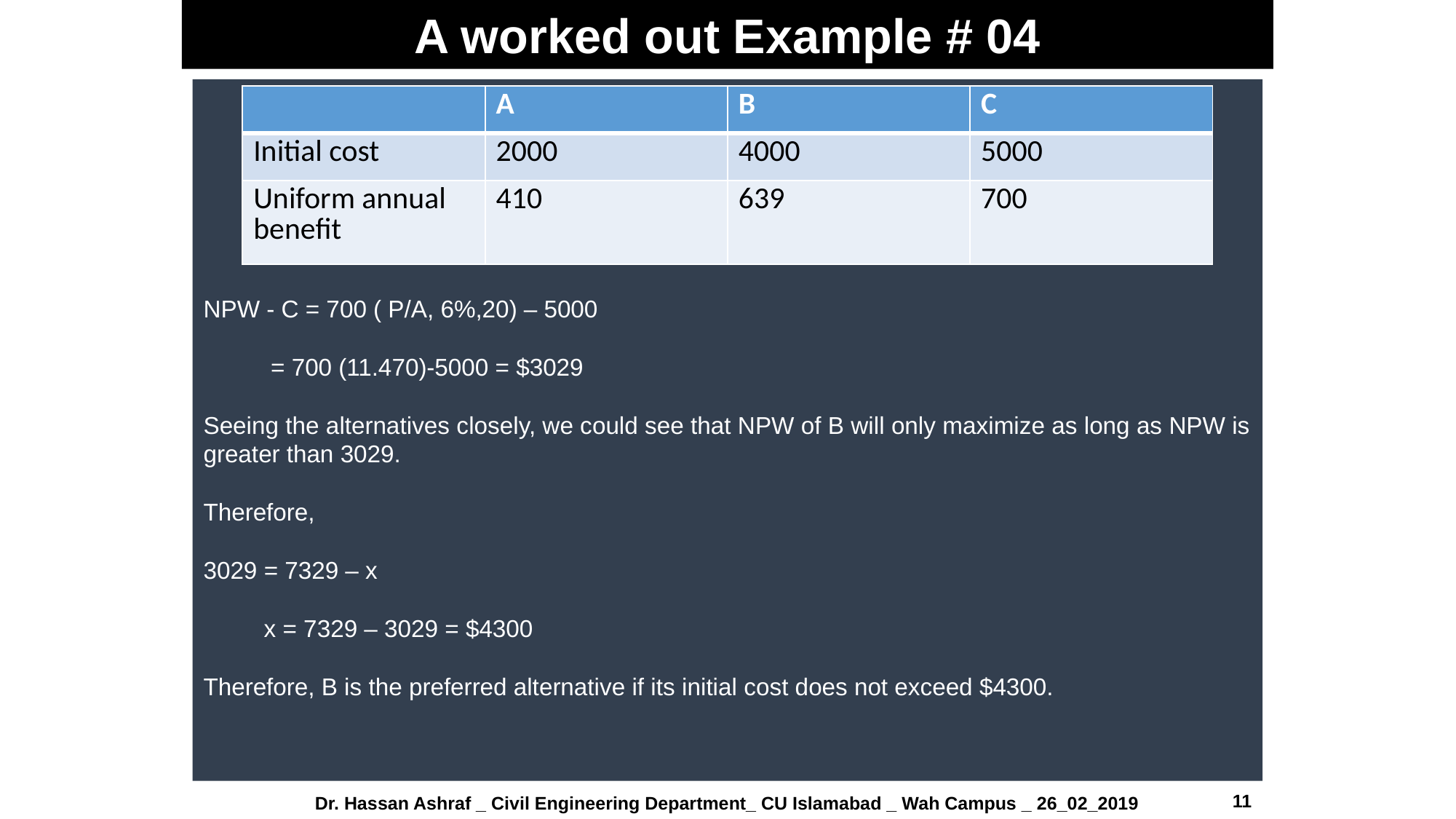

A worked out Example # 04

|  | A | B | C |
| --- | --- | --- | --- |
| Initial cost | 2000 | 4000 | 5000 |
| Uniform annual benefit | 410 | 639 | 700 |

NPW - C = 700 ( P/A, 6%,20) – 5000

          = 700 (11.470)-5000 = $3029

Seeing the alternatives closely, we could see that NPW of B will only maximize as long as NPW is greater than 3029.

Therefore,

3029 = 7329 – x

         x = 7329 – 3029 = $4300

Therefore, B is the preferred alternative if its initial cost does not exceed $4300.

11
Dr. Hassan Ashraf _ Civil Engineering Department_ CU Islamabad _ Wah Campus _ 26_02_2019